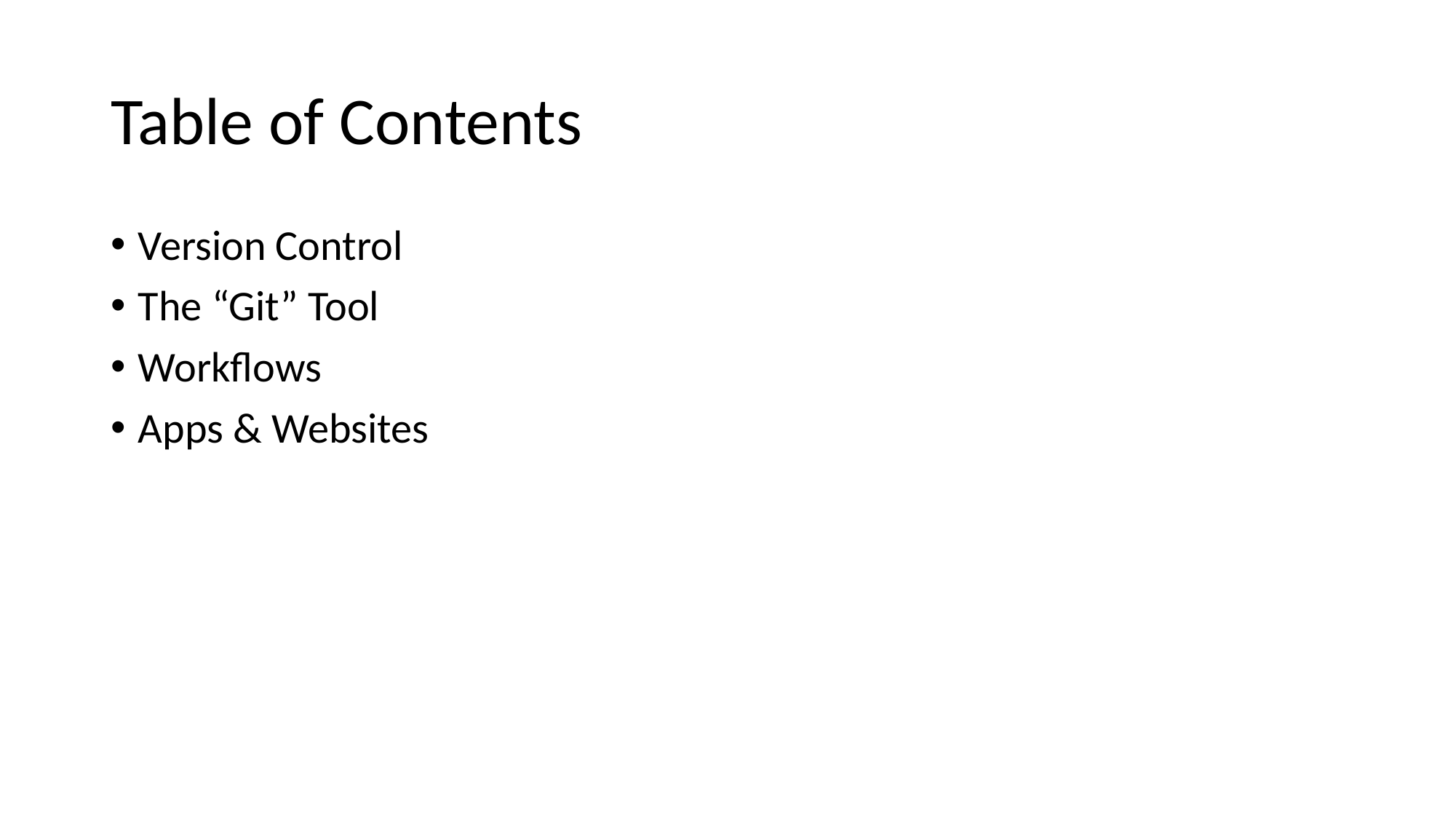

# Table of Contents
Version Control
The “Git” Tool
Workflows
Apps & Websites